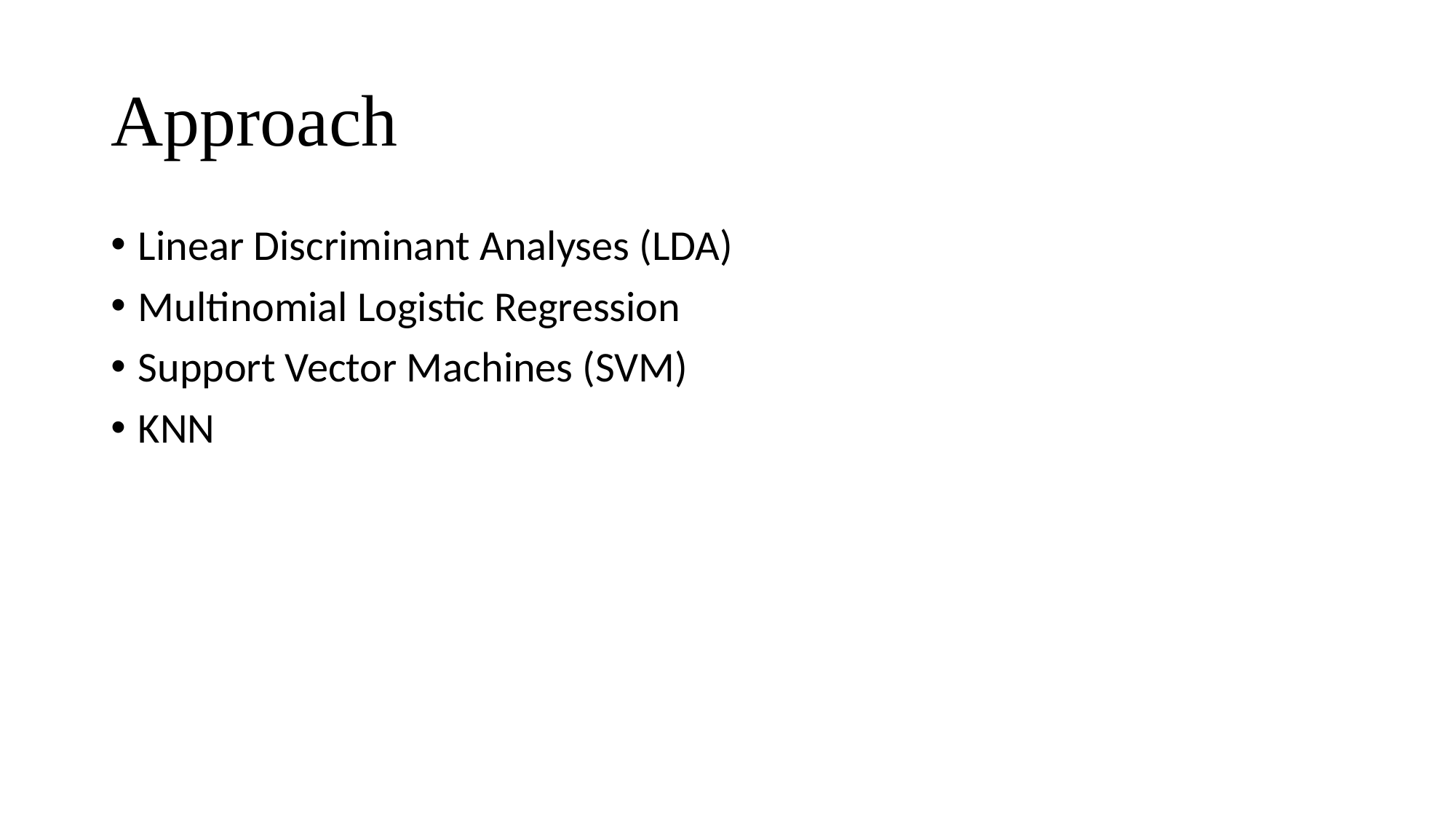

# Approach
Linear Discriminant Analyses (LDA)
Multinomial Logistic Regression
Support Vector Machines (SVM)
KNN